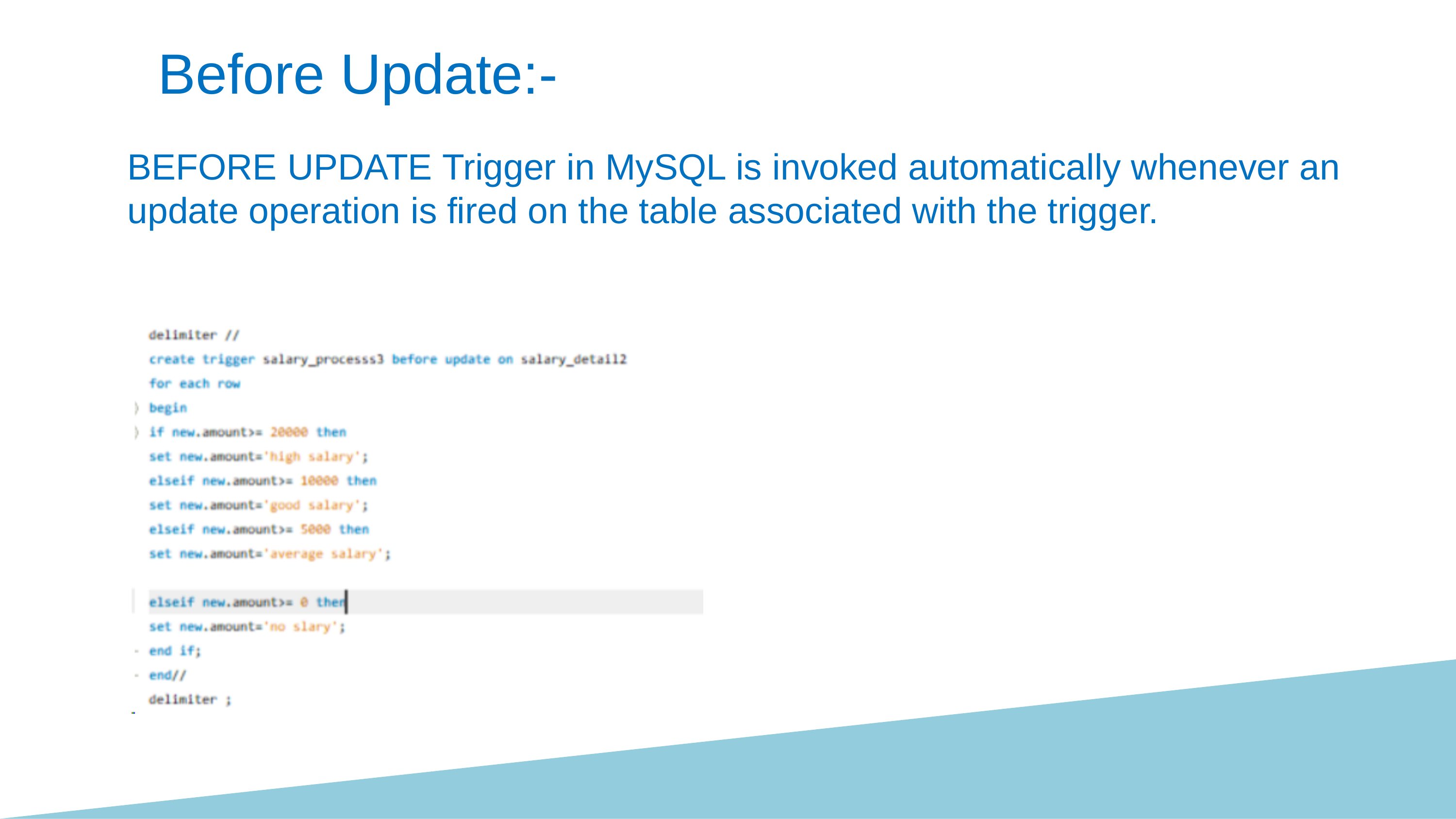

Before Update:-
BEFORE UPDATE Trigger in MySQL is invoked automatically whenever an update operation is fired on the table associated with the trigger.